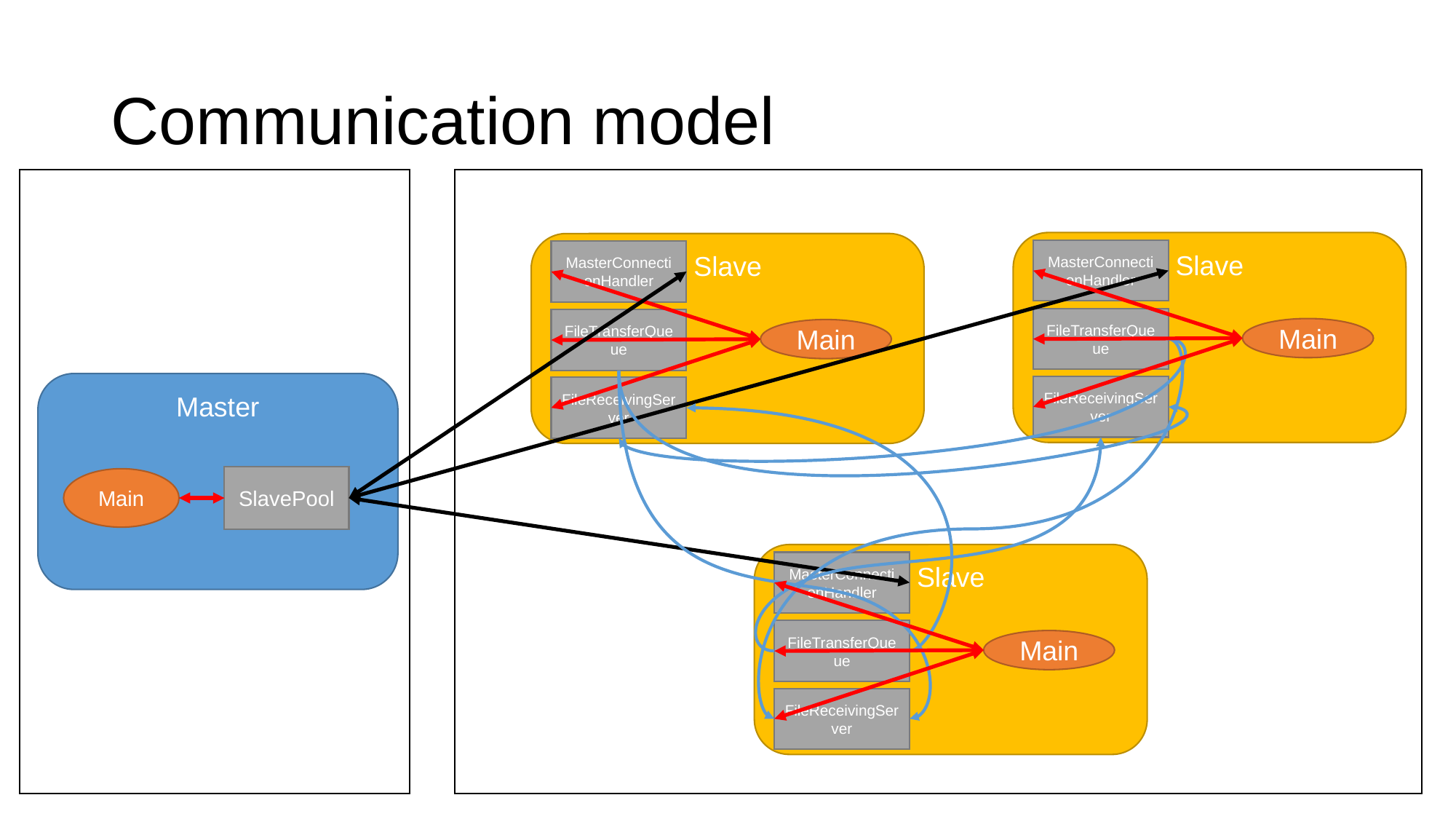

# Communication model

Slave
MasterConnectionHandler
FileTransferQueue
Main
FileReceivingServer
Slave
MasterConnectionHandler
FileTransferQueue
Main
FileReceivingServer
Master
SlavePool
Main
Slave
MasterConnectionHandler
FileTransferQueue
Main
FileReceivingServer